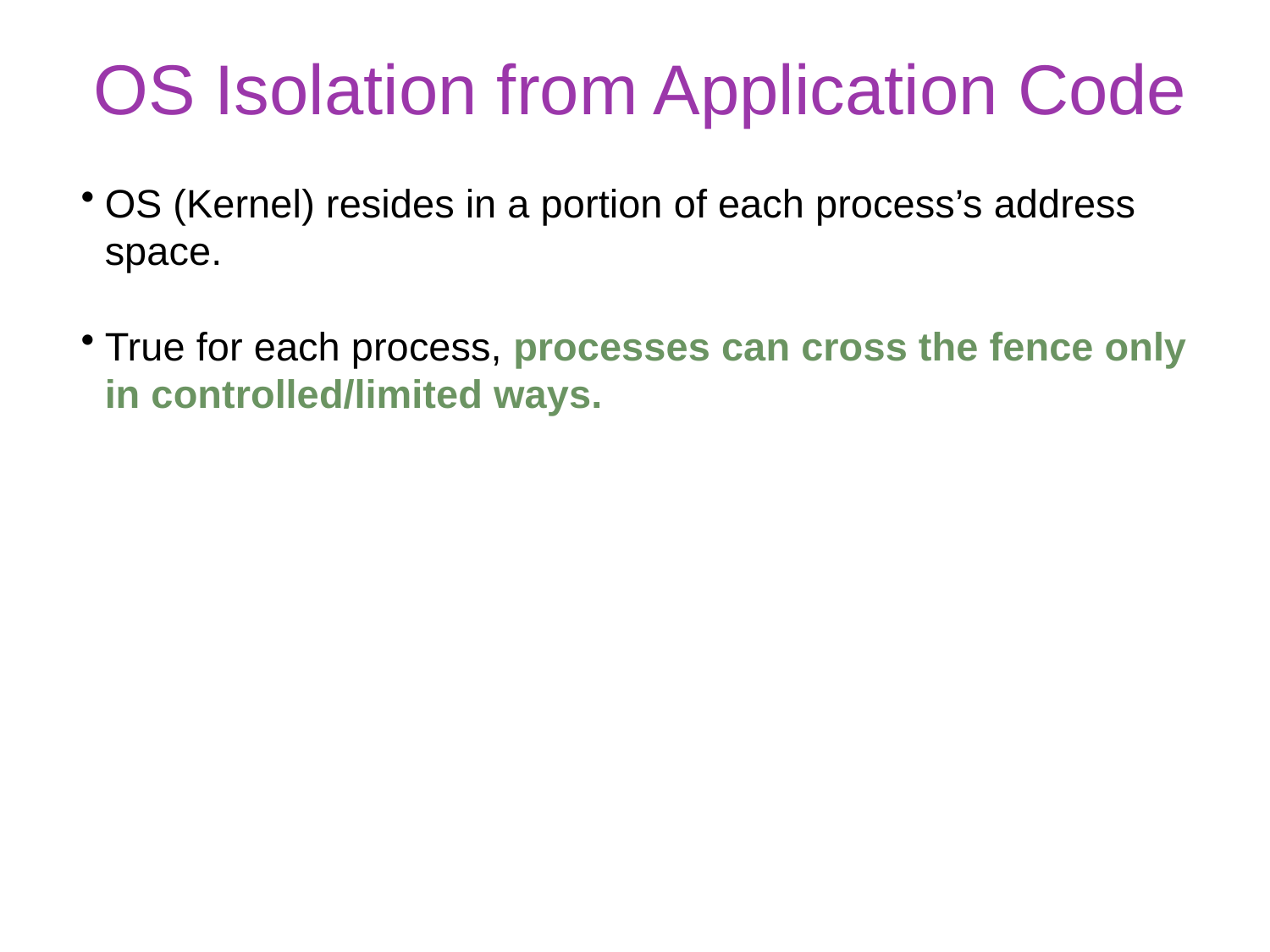

# OS Isolation from Application Code
OS (Kernel) resides in a portion of each process’s address space.

True for each process, processes can cross the fence only in controlled/limited ways.